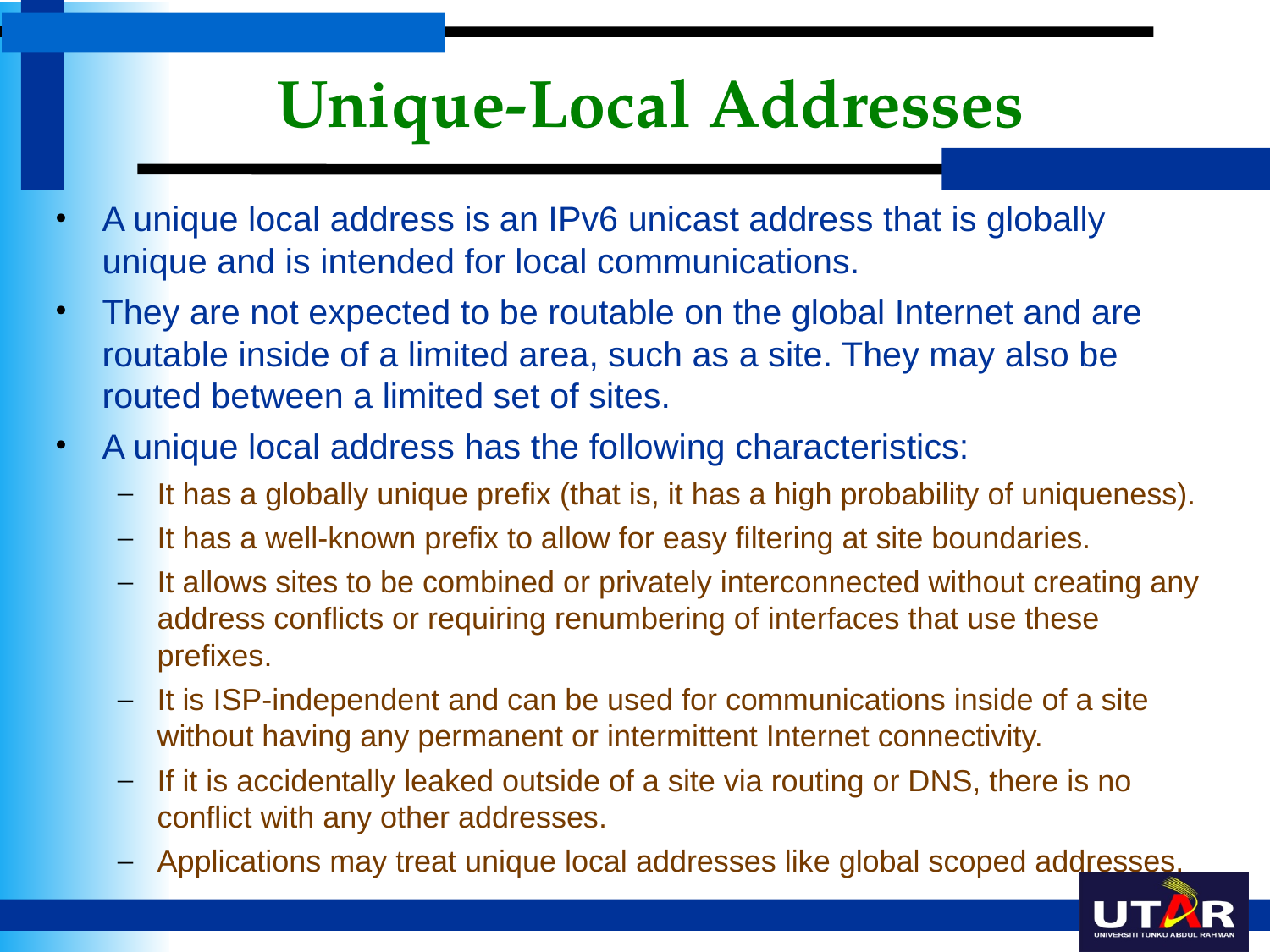

# Unique-Local Addresses
A unique local address is an IPv6 unicast address that is globally unique and is intended for local communications.
They are not expected to be routable on the global Internet and are routable inside of a limited area, such as a site. They may also be routed between a limited set of sites.
A unique local address has the following characteristics:
It has a globally unique prefix (that is, it has a high probability of uniqueness).
It has a well-known prefix to allow for easy filtering at site boundaries.
It allows sites to be combined or privately interconnected without creating any address conflicts or requiring renumbering of interfaces that use these prefixes.
It is ISP-independent and can be used for communications inside of a site without having any permanent or intermittent Internet connectivity.
If it is accidentally leaked outside of a site via routing or DNS, there is no conflict with any other addresses.
Applications may treat unique local addresses like global scoped addresses.